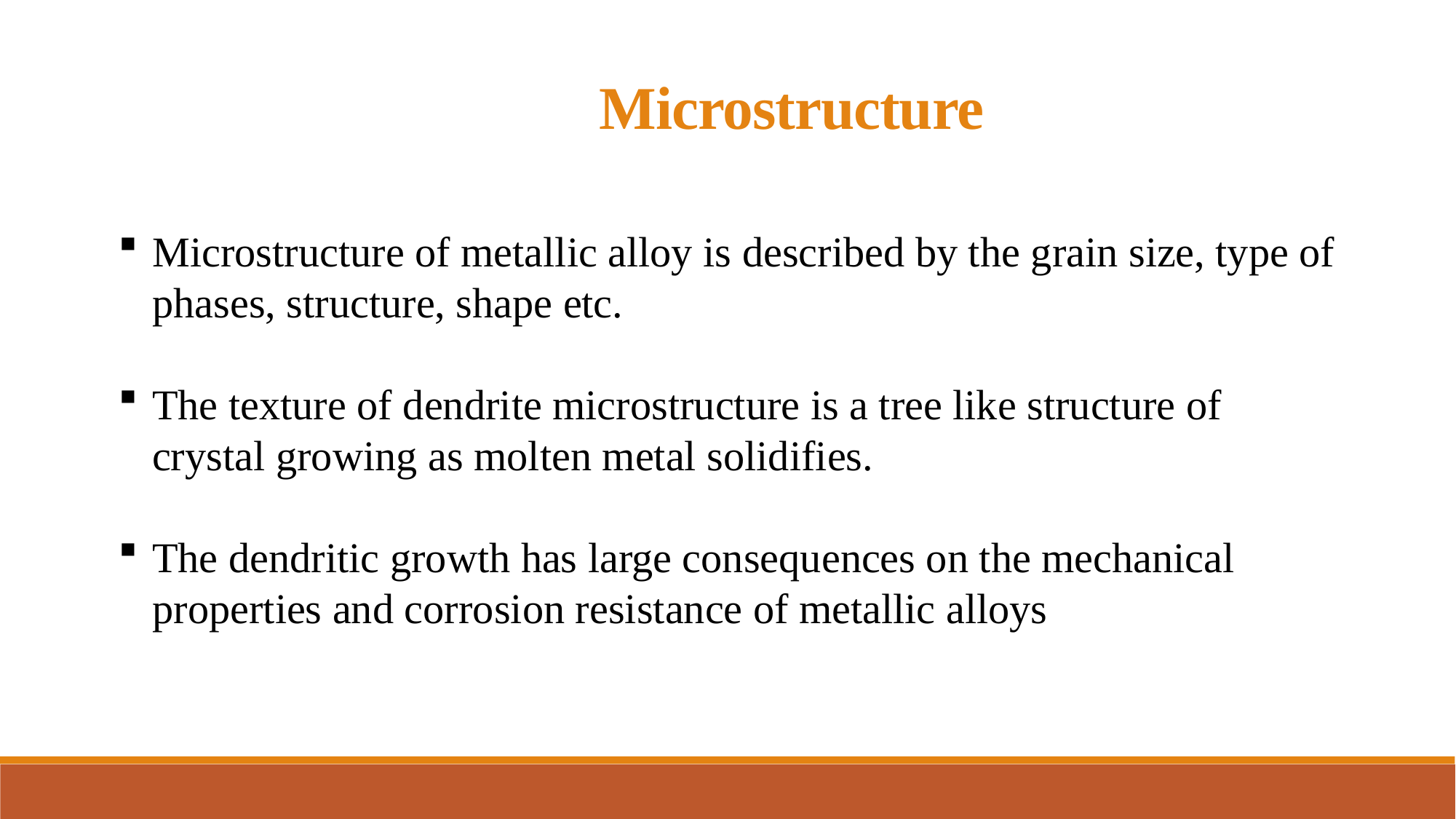

Microstructure
Microstructure of metallic alloy is described by the grain size, type of phases, structure, shape etc.

The texture of dendrite microstructure is a tree like structure of crystal growing as molten metal solidifies.

The dendritic growth has large consequences on the mechanical properties and corrosion resistance of metallic alloys